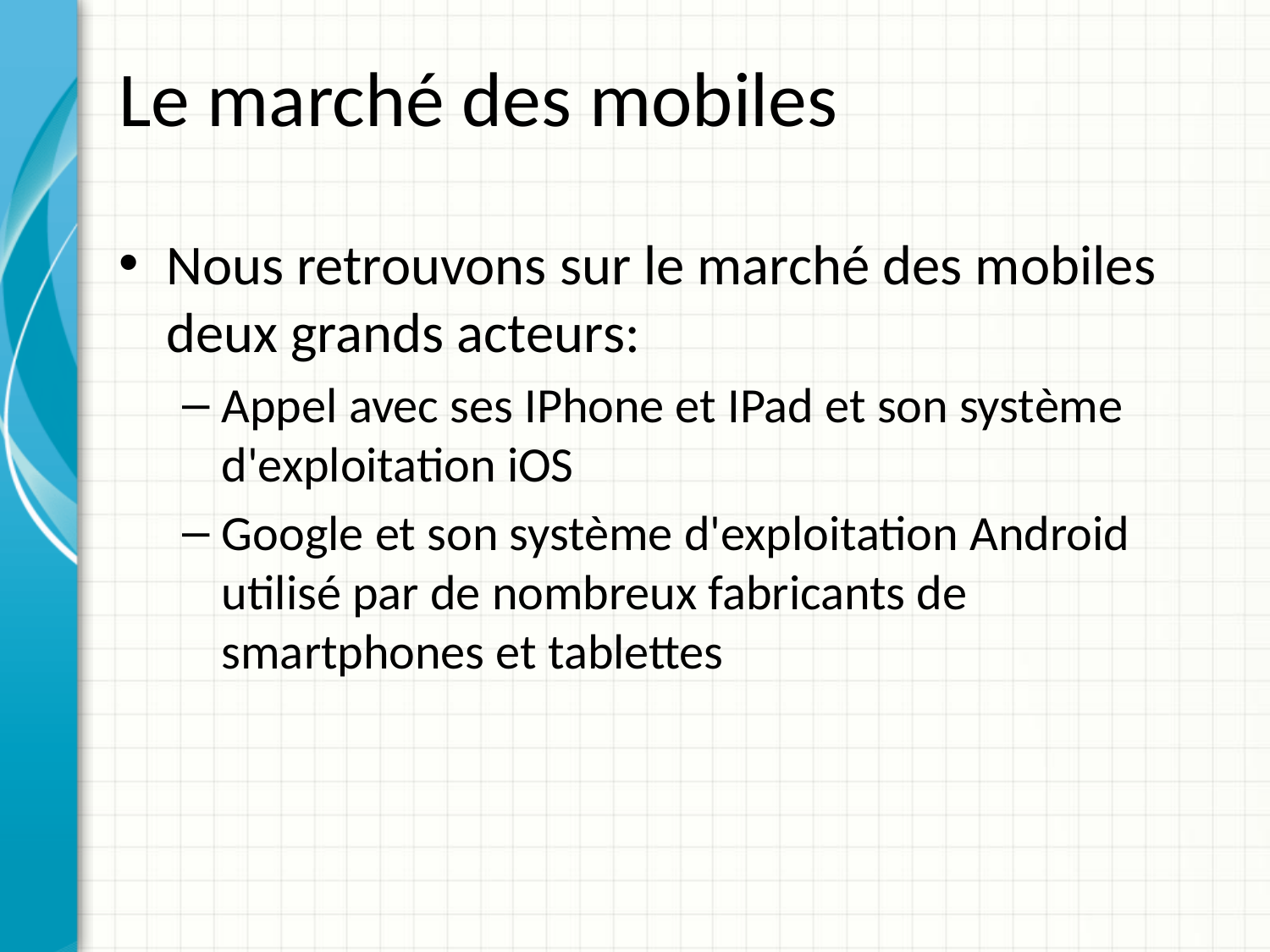

# Le marché des mobiles
Nous retrouvons sur le marché des mobiles deux grands acteurs:
Appel avec ses IPhone et IPad et son système d'exploitation iOS
Google et son système d'exploitation Android utilisé par de nombreux fabricants de smartphones et tablettes